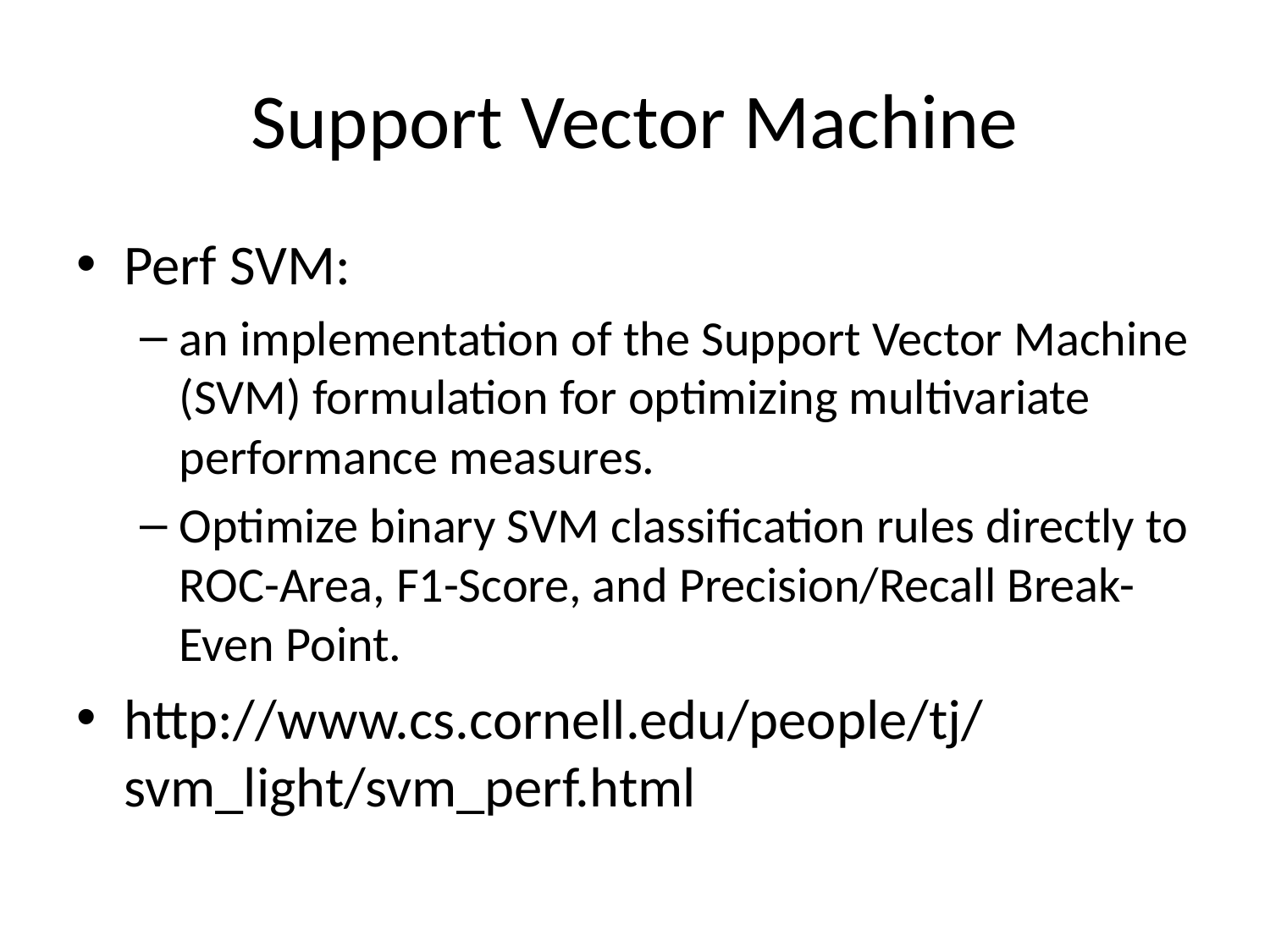

# Support Vector Machine
Perf SVM:
an implementation of the Support Vector Machine (SVM) formulation for optimizing multivariate performance measures.
Optimize binary SVM classification rules directly to ROC-Area, F1-Score, and Precision/Recall Break-Even Point.
http://www.cs.cornell.edu/people/tj/svm_light/svm_perf.html